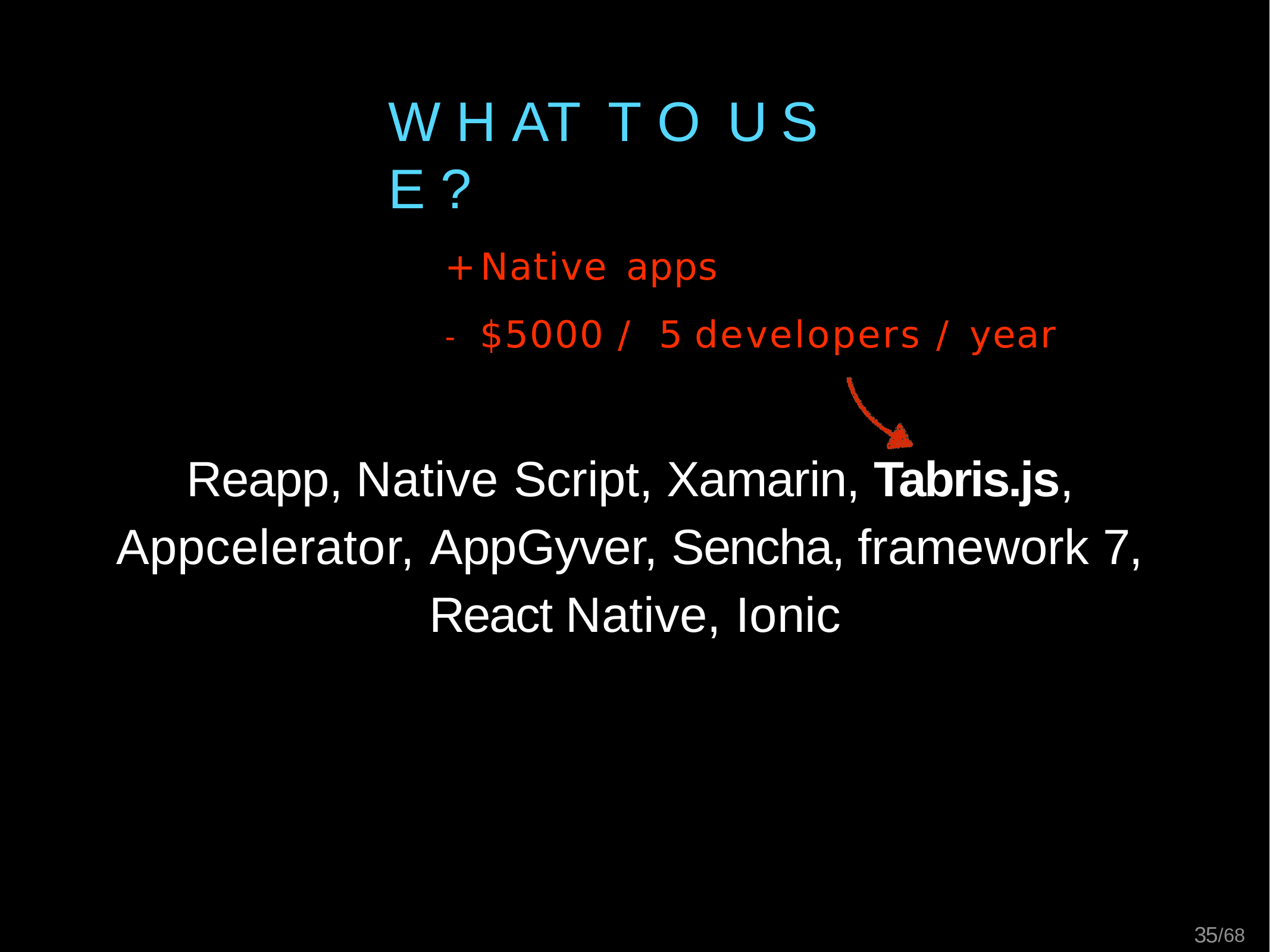

# W H AT	T O	U S E ?
+ Native apps
- $5000 / 5 developers / year

Reapp, Native Script, Xamarin, Tabris.js,  Appcelerator, AppGyver, Sencha, framework 7,  React Native, Ionic
35/68